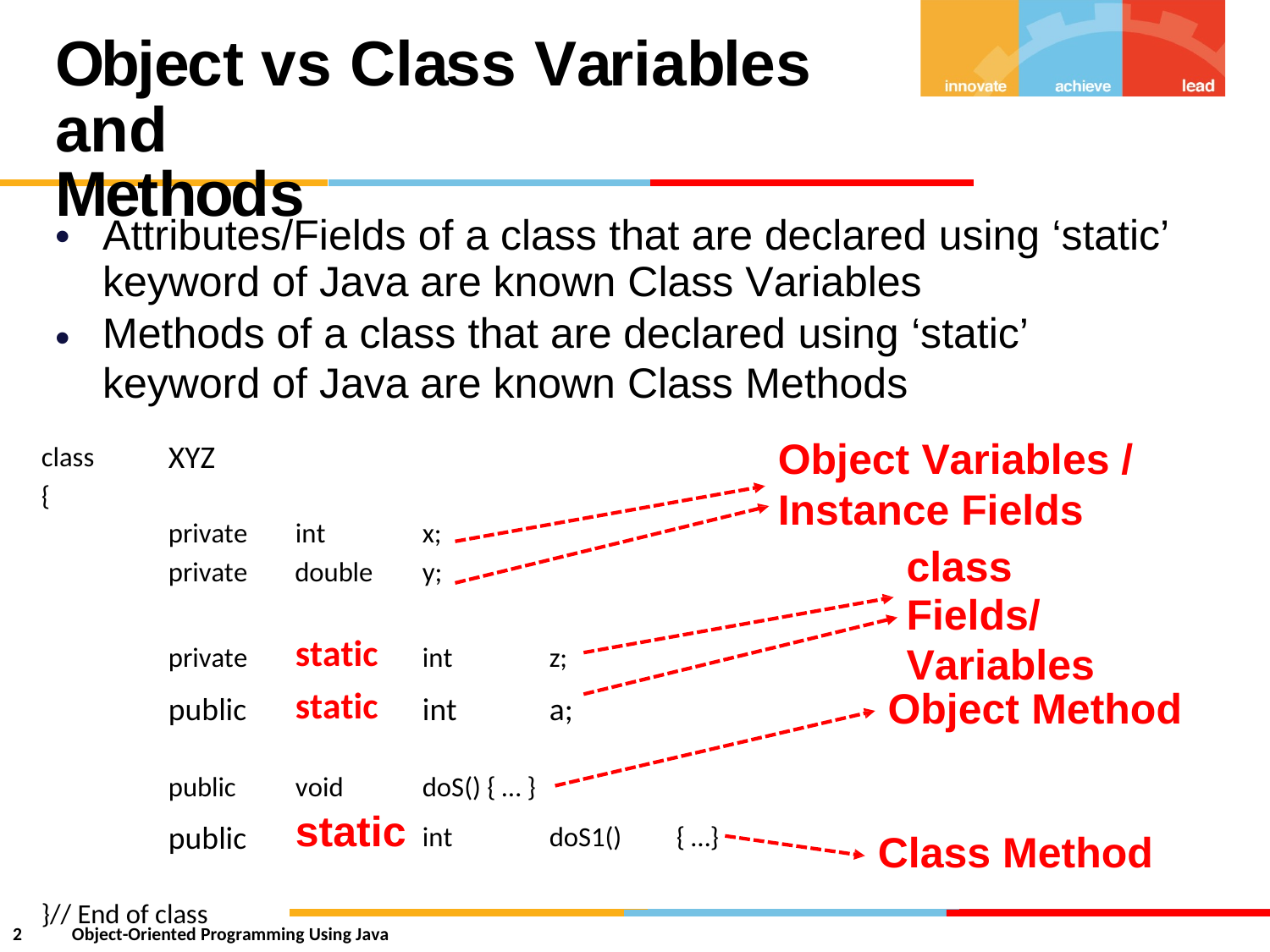

Object vs Class Variables and
Methods

•
Attributes/Fields of a class that are declared using ‘static’
keyword of Java are known Class Variables
Methods of a class that are declared using ‘static’
•
keyword
XYZ
of Java
are
known
Class
Methods
Object Variables / Instance Fields
class Fields/
Variables
class
{

private
private
int
double
x;
y;

static
static
private
public
int
int
z;
a;
Object Method

public
public
void
static
doS() { … }
int
doS1()
{ …}
Class Method

}// End of class

2
Object-Oriented Programming Using Java